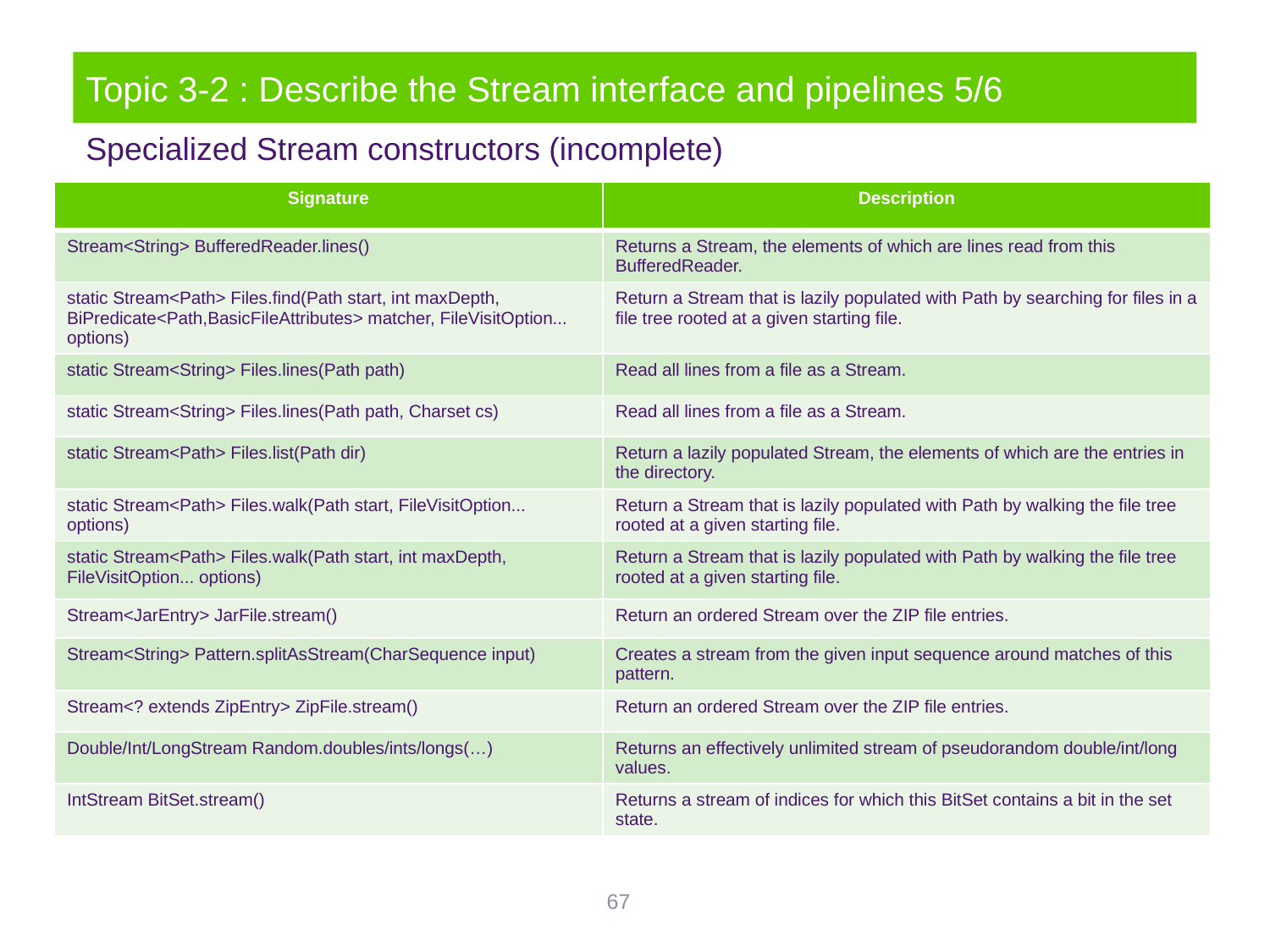

# Topic 3-2 : Describe the Stream interface and pipelines 5/6
Specialized Stream constructors (incomplete)
| Signature | Description |
| --- | --- |
| Stream<String> BufferedReader.lines() | Returns a Stream, the elements of which are lines read from this BufferedReader. |
| static Stream<Path> Files.find(Path start, int maxDepth, BiPredicate<Path,BasicFileAttributes> matcher, FileVisitOption... options) | Return a Stream that is lazily populated with Path by searching for files in a file tree rooted at a given starting file. |
| static Stream<String> Files.lines(Path path) | Read all lines from a file as a Stream. |
| static Stream<String> Files.lines(Path path, Charset cs) | Read all lines from a file as a Stream. |
| static Stream<Path> Files.list(Path dir) | Return a lazily populated Stream, the elements of which are the entries in the directory. |
| static Stream<Path> Files.walk(Path start, FileVisitOption... options) | Return a Stream that is lazily populated with Path by walking the file tree rooted at a given starting file. |
| static Stream<Path> Files.walk(Path start, int maxDepth, FileVisitOption... options) | Return a Stream that is lazily populated with Path by walking the file tree rooted at a given starting file. |
| Stream<JarEntry> JarFile.stream() | Return an ordered Stream over the ZIP file entries. |
| Stream<String> Pattern.splitAsStream(CharSequence input) | Creates a stream from the given input sequence around matches of this pattern. |
| Stream<? extends ZipEntry> ZipFile.stream() | Return an ordered Stream over the ZIP file entries. |
| Double/Int/LongStream Random.doubles/ints/longs(…) | Returns an effectively unlimited stream of pseudorandom double/int/long values. |
| IntStream BitSet.stream() | Returns a stream of indices for which this BitSet contains a bit in the set state. |